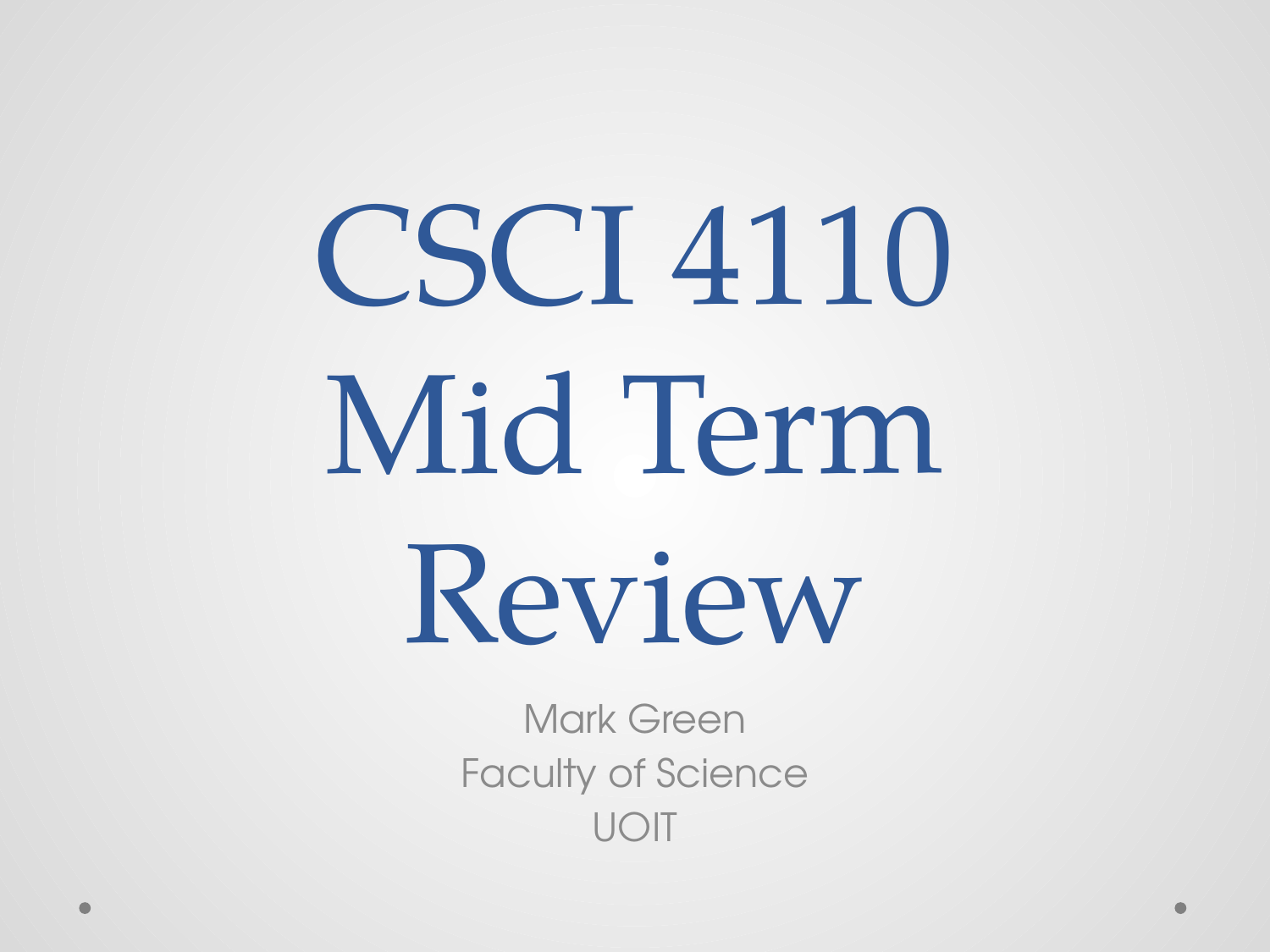

# CSCI 4110 Mid Term Review
Mark Green
Faculty of Science
UOIT